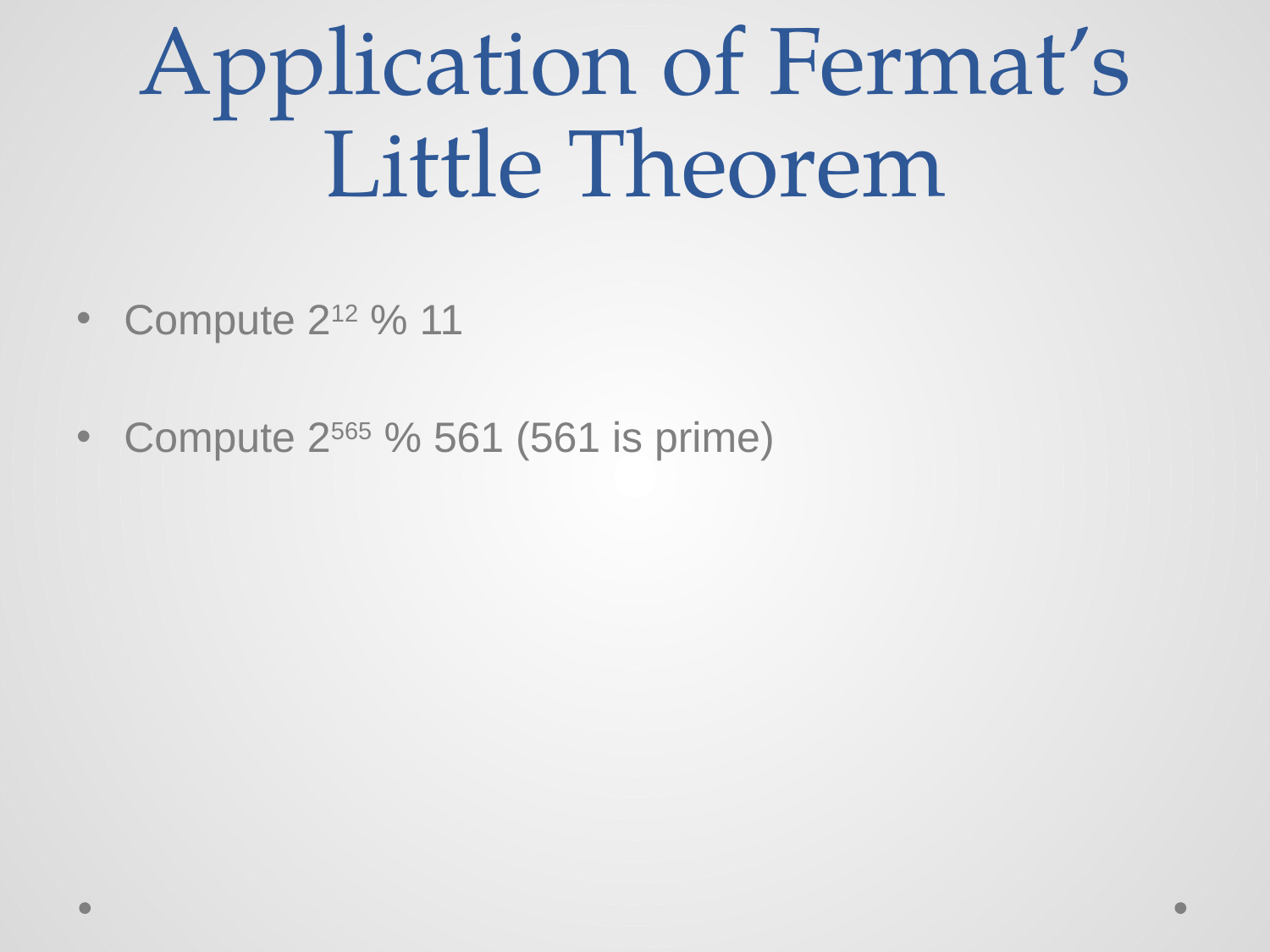

# Application of Fermat’s Little Theorem
Compute 212 % 11

Compute 2565 % 561 (561 is prime)